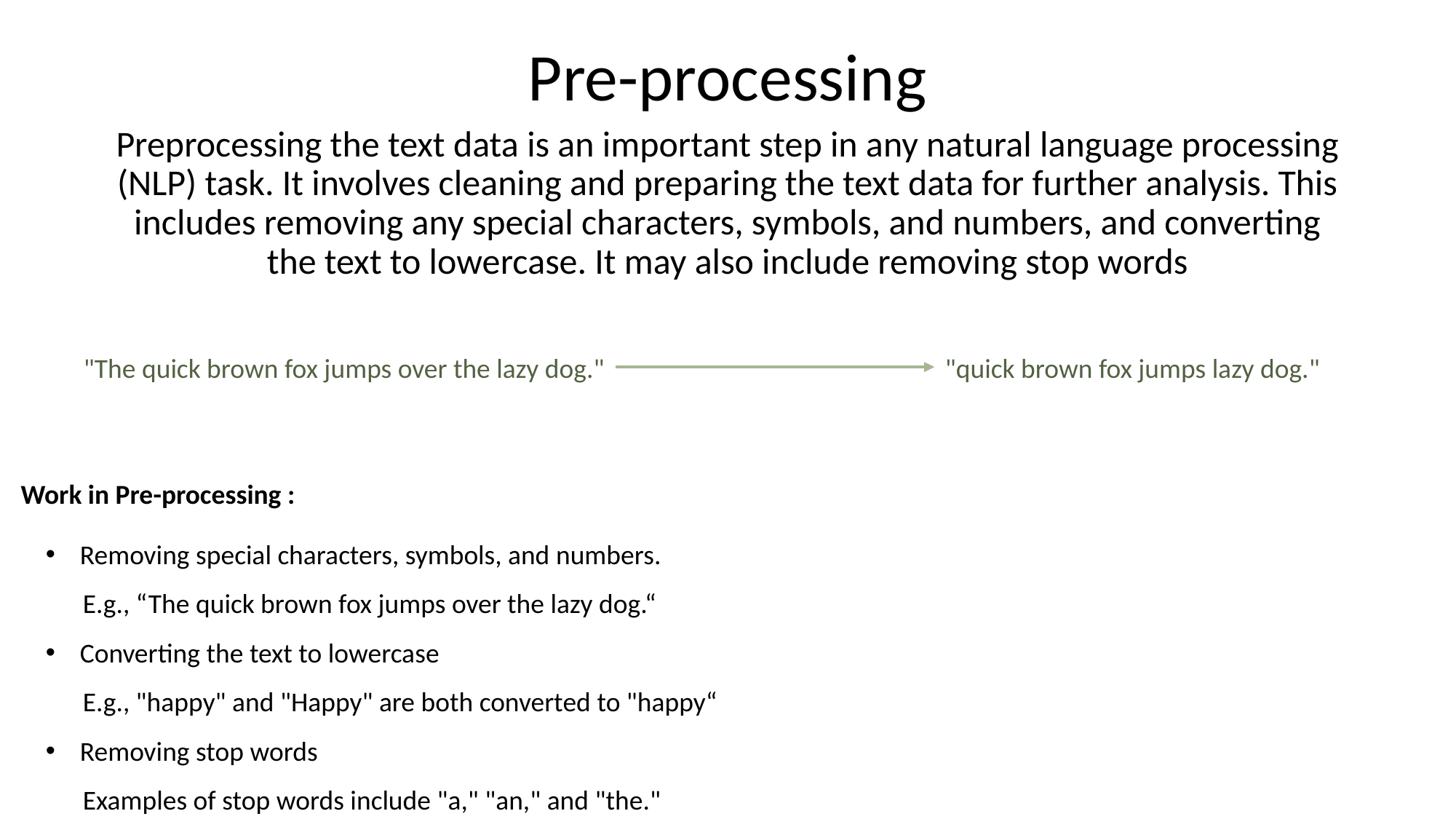

# Pre-processing
Preprocessing the text data is an important step in any natural language processing (NLP) task. It involves cleaning and preparing the text data for further analysis. This includes removing any special characters, symbols, and numbers, and converting the text to lowercase. It may also include removing stop words
"The quick brown fox jumps over the lazy dog."
"quick brown fox jumps lazy dog."
Work in Pre-processing :
Removing special characters, symbols, and numbers.
      E.g., “The quick brown fox jumps over the lazy dog.“
Converting the text to lowercase
      E.g., "happy" and "Happy" are both converted to "happy“
Removing stop words
      Examples of stop words include "a," "an," and "the."